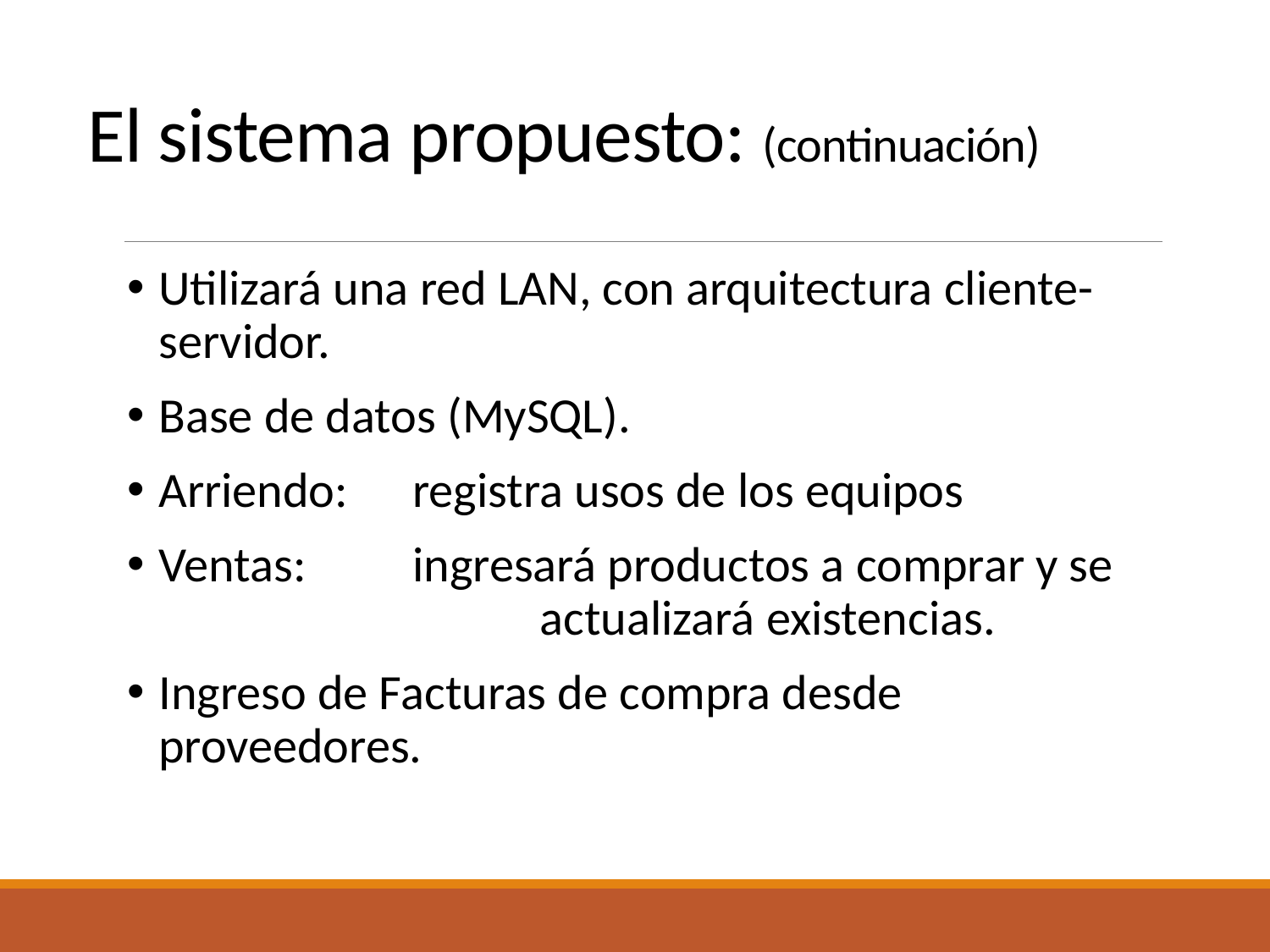

# El sistema propuesto: (continuación)
Utilizará una red LAN, con arquitectura cliente-servidor.
Base de datos (MySQL).
Arriendo:	registra usos de los equipos
Ventas:	ingresará productos a comprar y se 			actualizará existencias.
Ingreso de Facturas de compra desde proveedores.